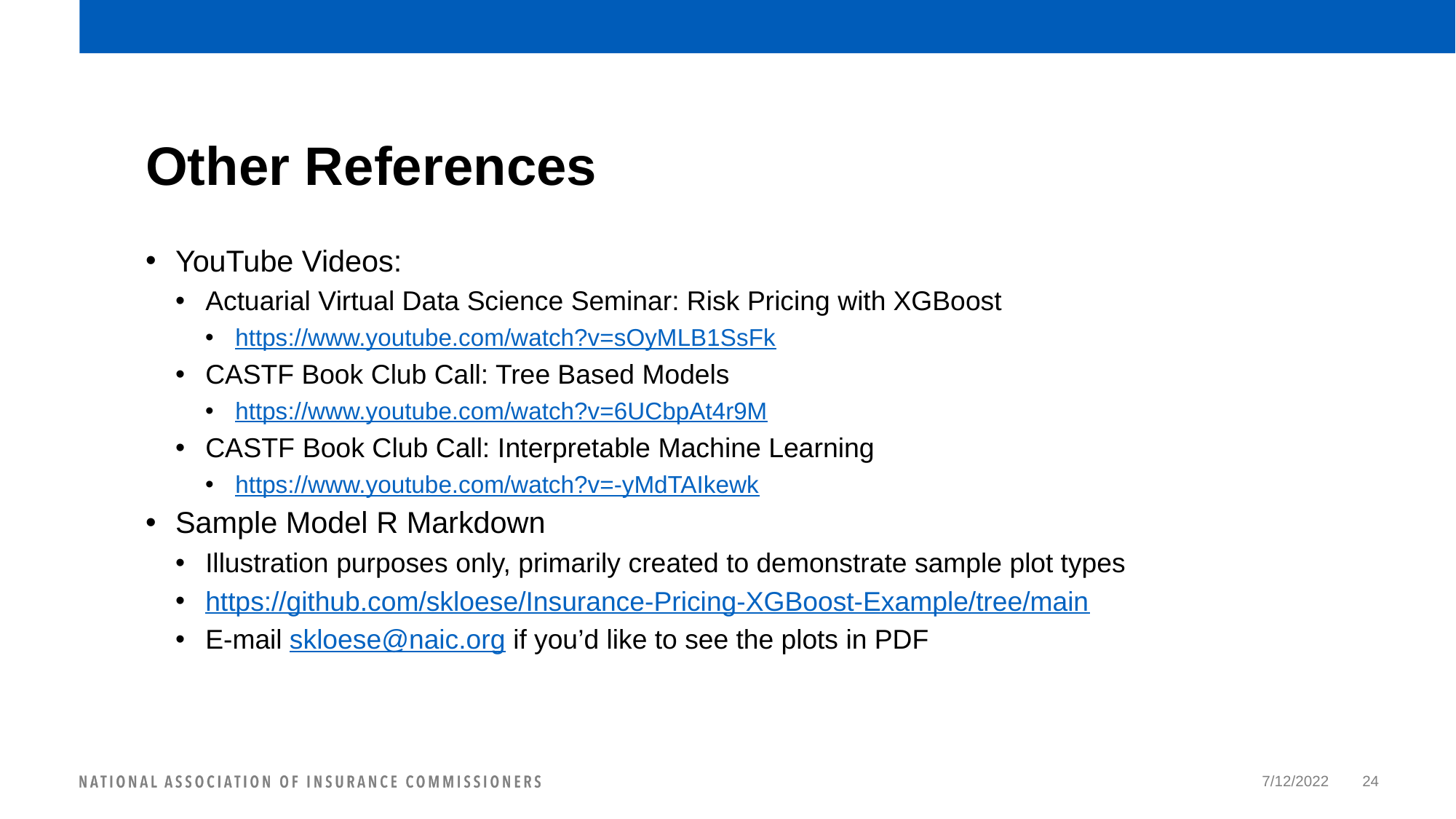

# Other References
YouTube Videos:
Actuarial Virtual Data Science Seminar: Risk Pricing with XGBoost
https://www.youtube.com/watch?v=sOyMLB1SsFk
CASTF Book Club Call: Tree Based Models
https://www.youtube.com/watch?v=6UCbpAt4r9M
CASTF Book Club Call: Interpretable Machine Learning
https://www.youtube.com/watch?v=-yMdTAIkewk
Sample Model R Markdown
Illustration purposes only, primarily created to demonstrate sample plot types
https://github.com/skloese/Insurance-Pricing-XGBoost-Example/tree/main
E-mail skloese@naic.org if you’d like to see the plots in PDF

7/12/2022
24